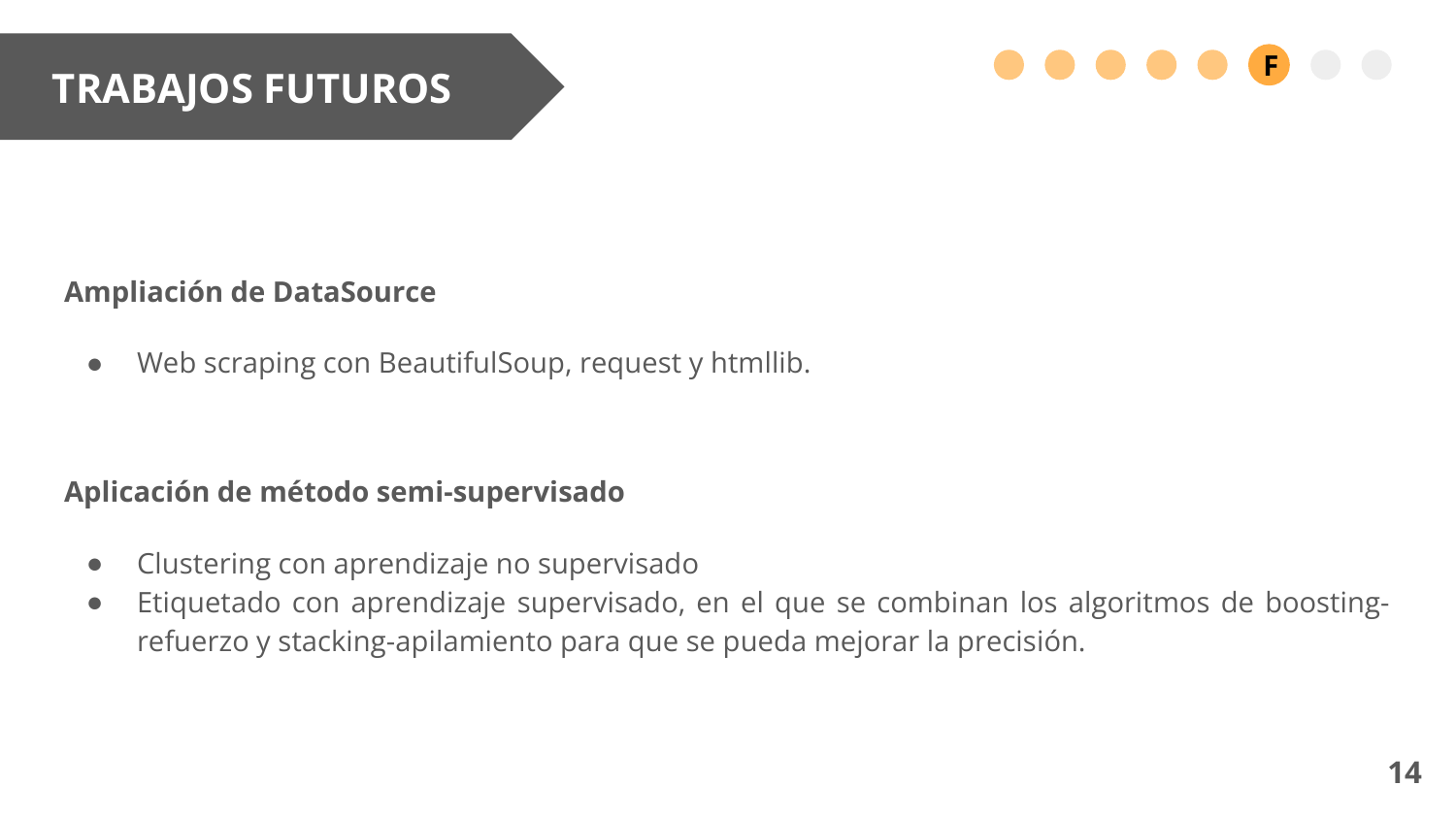

TRABAJOS FUTUROS
F

Ampliación de DataSource
Web scraping con BeautifulSoup, request y htmllib.
Aplicación de método semi-supervisado
Clustering con aprendizaje no supervisado
Etiquetado con aprendizaje supervisado, en el que se combinan los algoritmos de boosting-refuerzo y stacking-apilamiento para que se pueda mejorar la precisión.
14